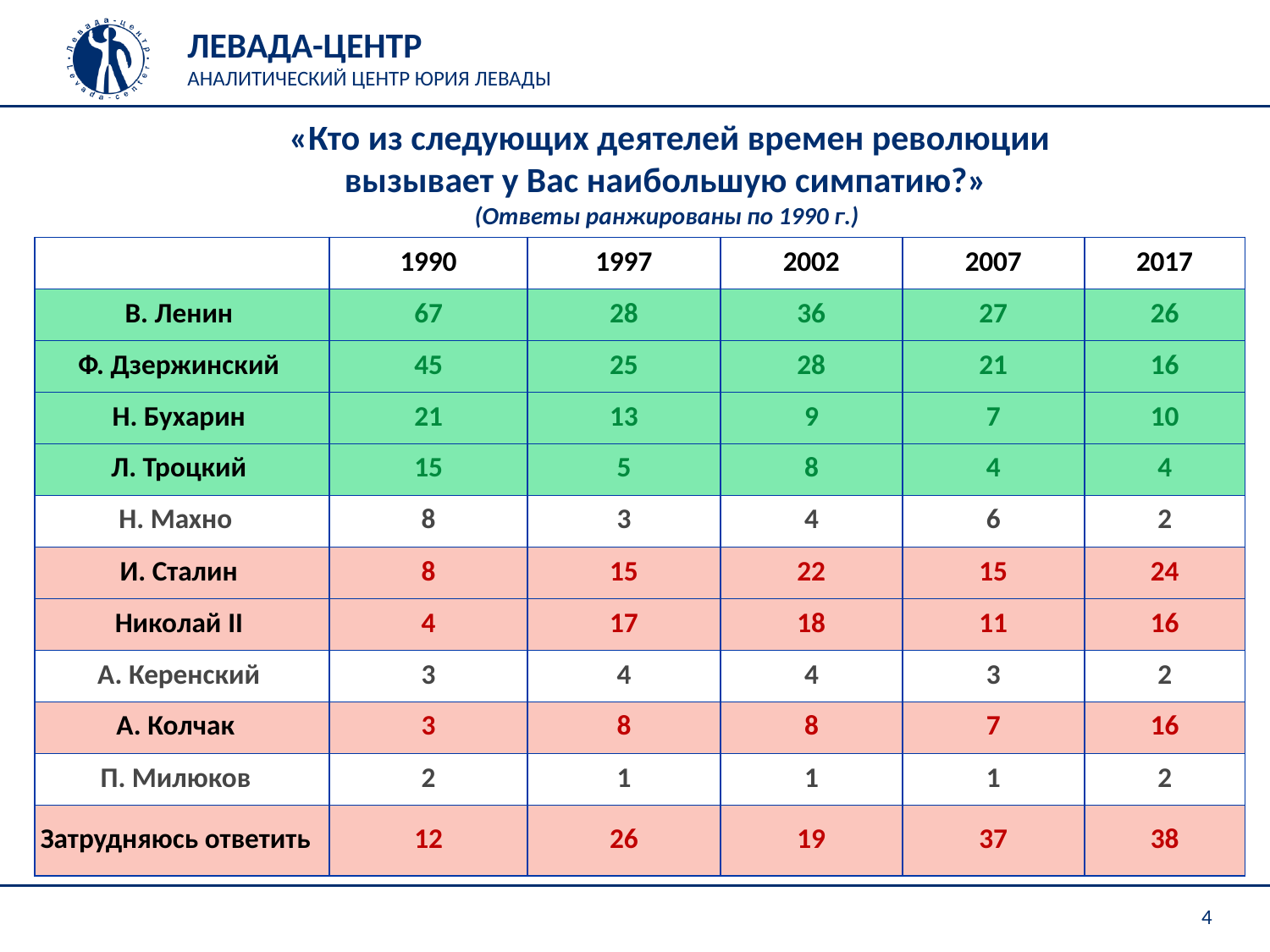

«Кто из следующих деятелей времен революции вызывает у Вас наибольшую симпатию?»
(Ответы ранжированы по 1990 г.)
|  | 1990 | 1997 | 2002 | 2007 | 2017 |
| --- | --- | --- | --- | --- | --- |
| В. Ленин | 67 | 28 | 36 | 27 | 26 |
| Ф. Дзержинский | 45 | 25 | 28 | 21 | 16 |
| Н. Бухарин | 21 | 13 | 9 | 7 | 10 |
| Л. Троцкий | 15 | 5 | 8 | 4 | 4 |
| Н. Махно | 8 | 3 | 4 | 6 | 2 |
| И. Сталин | 8 | 15 | 22 | 15 | 24 |
| Николай II | 4 | 17 | 18 | 11 | 16 |
| А. Керенский | 3 | 4 | 4 | 3 | 2 |
| А. Колчак | 3 | 8 | 8 | 7 | 16 |
| П. Милюков | 2 | 1 | 1 | 1 | 2 |
| Затрудняюсь ответить | 12 | 26 | 19 | 37 | 38 |
4